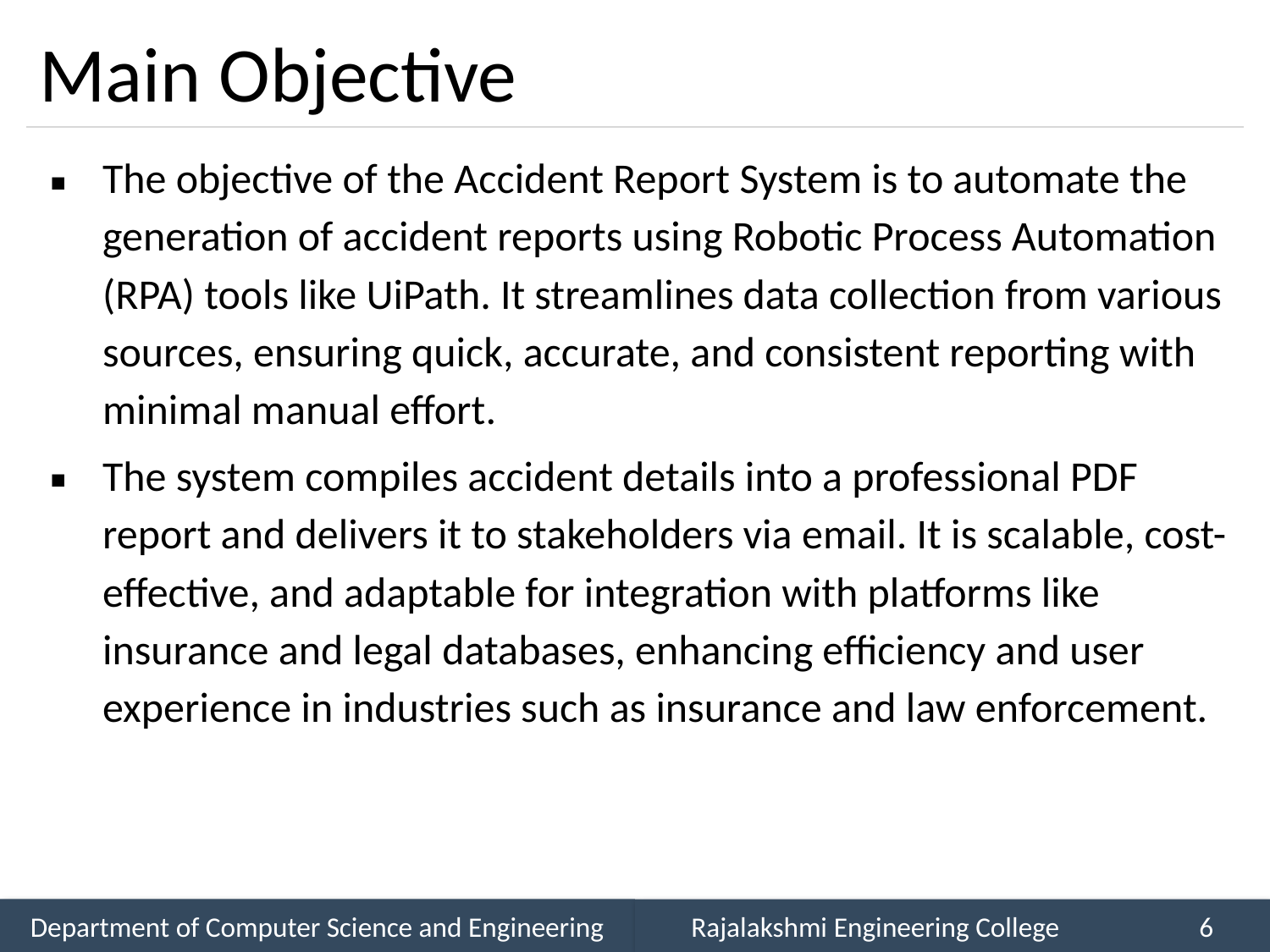

# Main Objective
The objective of the Accident Report System is to automate the generation of accident reports using Robotic Process Automation (RPA) tools like UiPath. It streamlines data collection from various sources, ensuring quick, accurate, and consistent reporting with minimal manual effort.
The system compiles accident details into a professional PDF report and delivers it to stakeholders via email. It is scalable, cost-effective, and adaptable for integration with platforms like insurance and legal databases, enhancing efficiency and user experience in industries such as insurance and law enforcement.